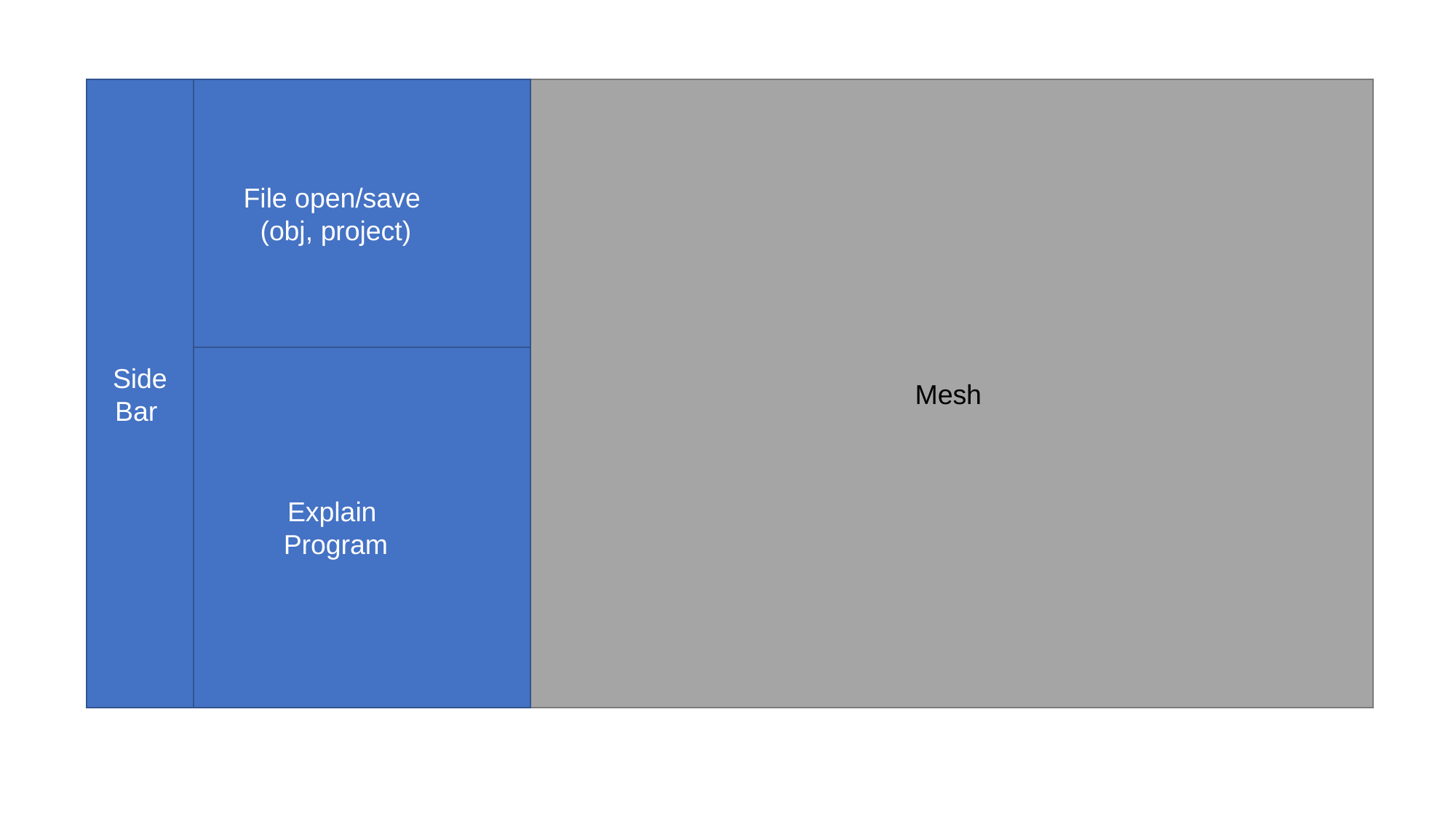

File open/save
(obj, project)
				Mesh
Side
Bar
Explain
Program